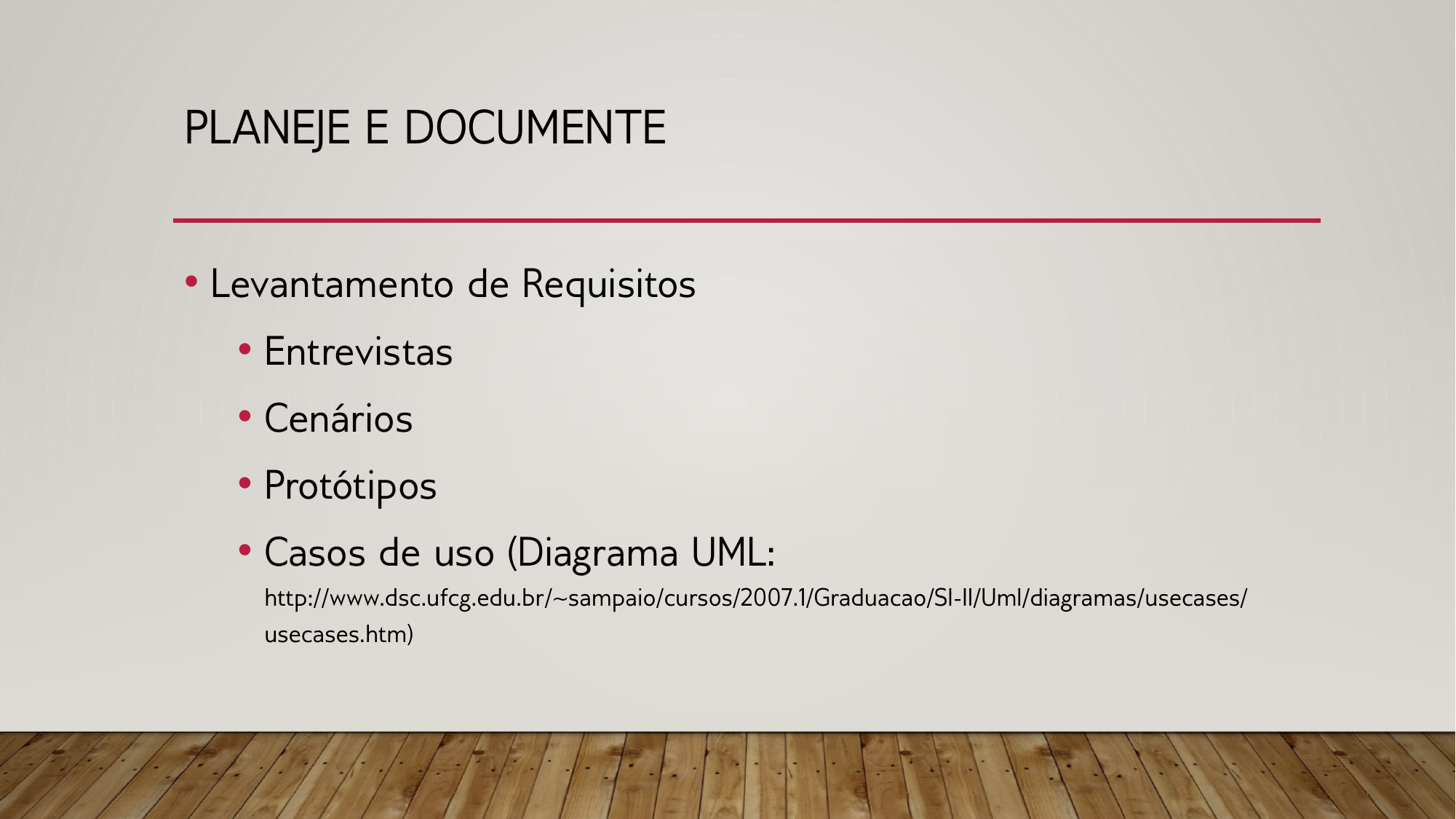

# Planeje e documente
Levantamento de Requisitos
Entrevistas
Cenários
Protótipos
Casos de uso (Diagrama UML: http://www.dsc.ufcg.edu.br/~sampaio/cursos/2007.1/Graduacao/SI-II/Uml/diagramas/usecases/usecases.htm)